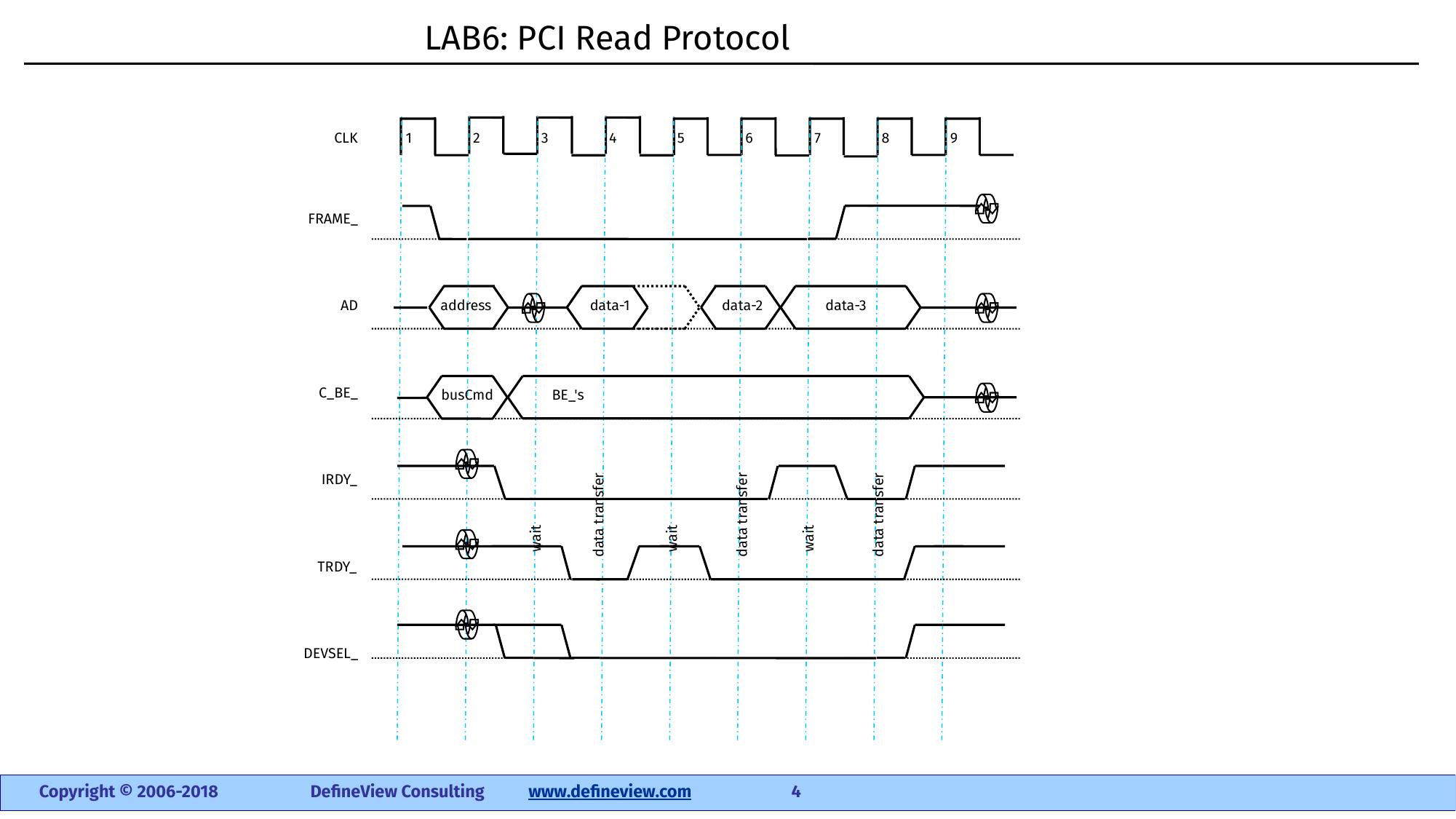

# LAB6: PCI Read Protocol

1
2
3
4
5
6
7
8
9
CLK

FRAME_

address
data-3
data-1
data-2
AD

C_BE_

busCmd
BE_'s

IRDY_
data transfer
data transfer
data transfer
wait
wait
wait

TRDY_

DEVSEL_